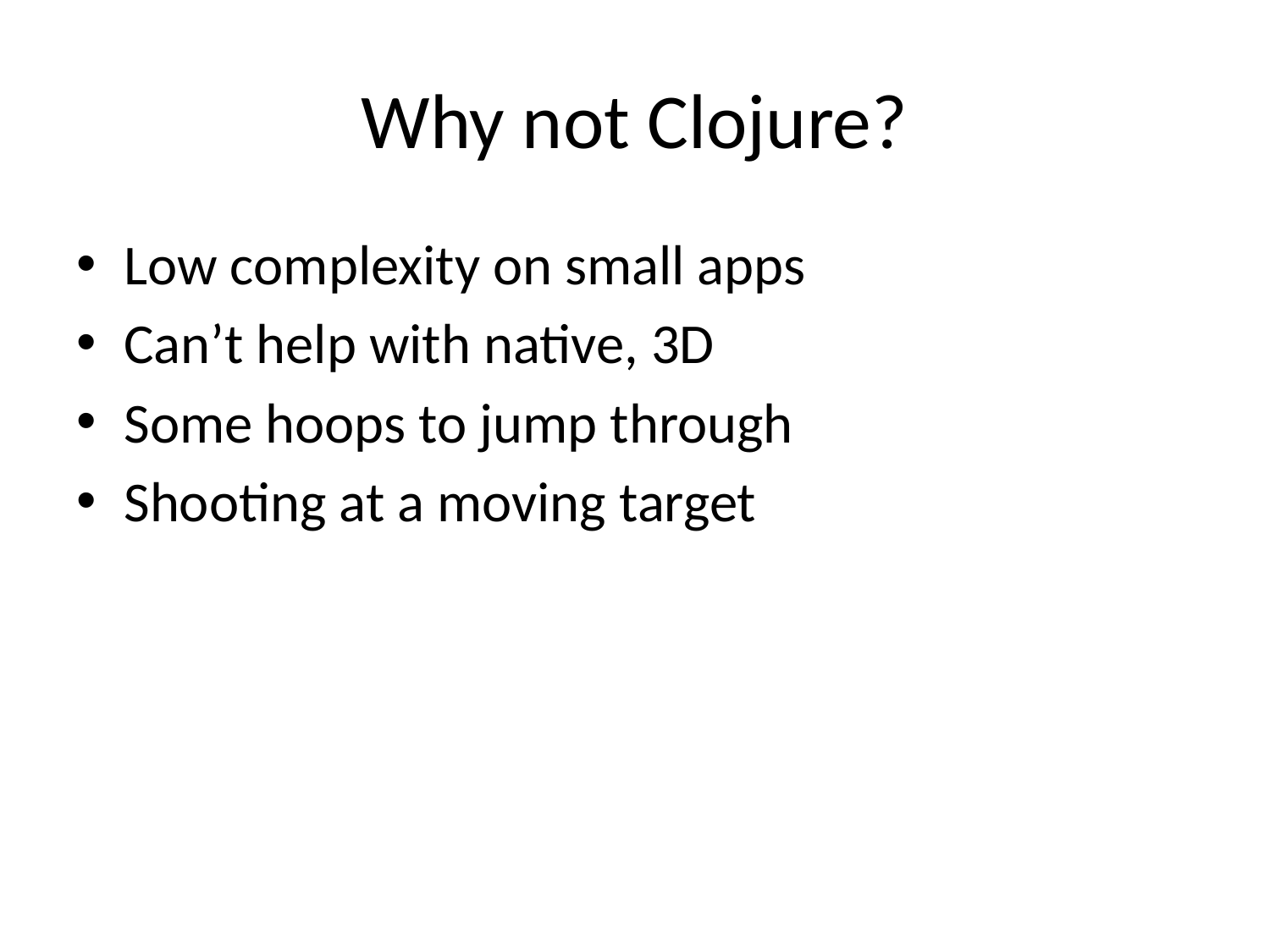

# Why not Clojure?
Low complexity on small apps
Can’t help with native, 3D
Some hoops to jump through
Shooting at a moving target